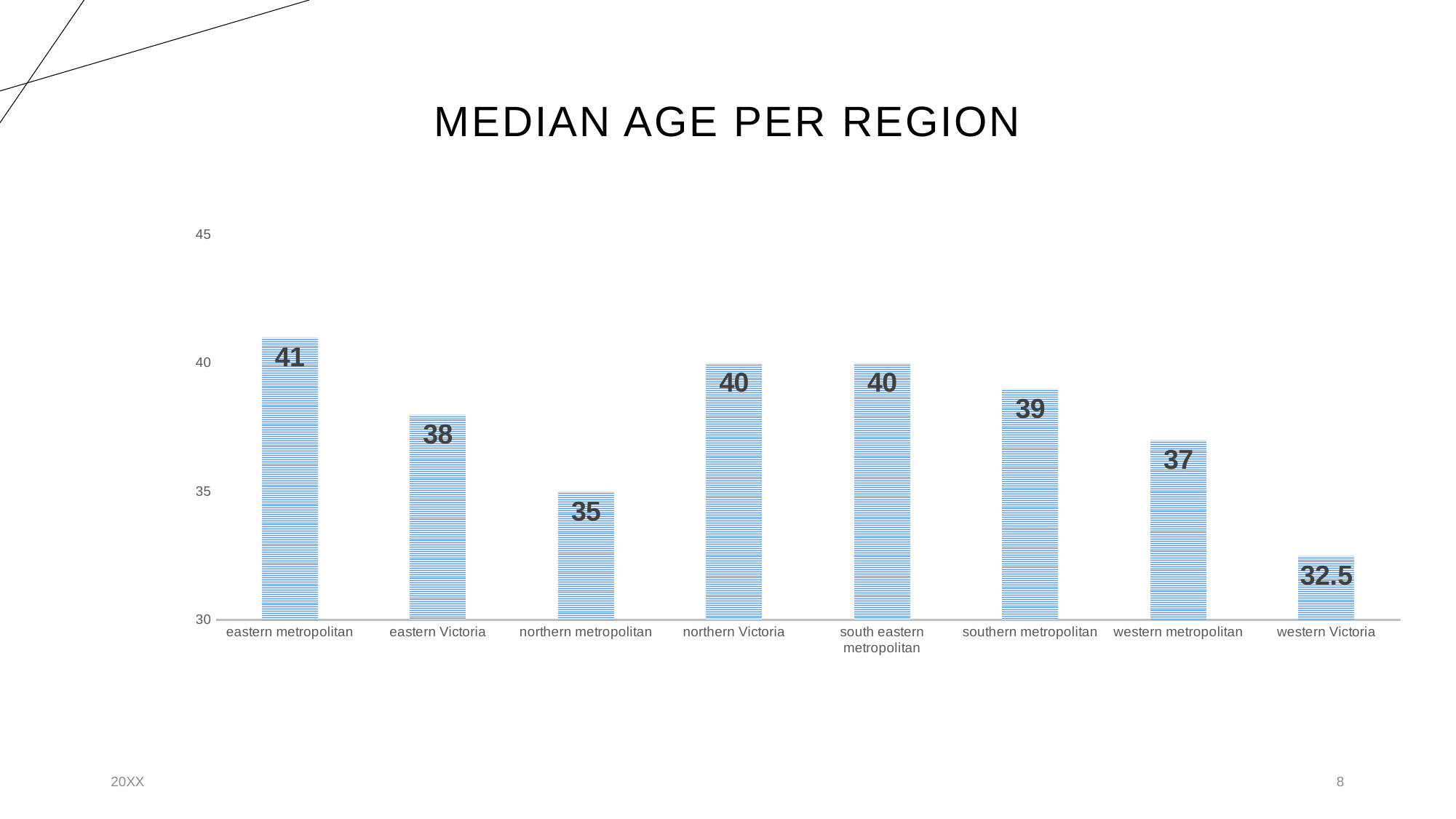

# Median age per region

### Chart

| Category |  |
|---|---|
| eastern metropolitan | 41.0 |
| eastern Victoria | 38.0 |
| northern metropolitan | 35.0 |
| northern Victoria | 40.0 |
| south eastern metropolitan | 40.0 |
| southern metropolitan | 39.0 |
| western metropolitan | 37.0 |
| western Victoria | 32.5 |
20XX
8